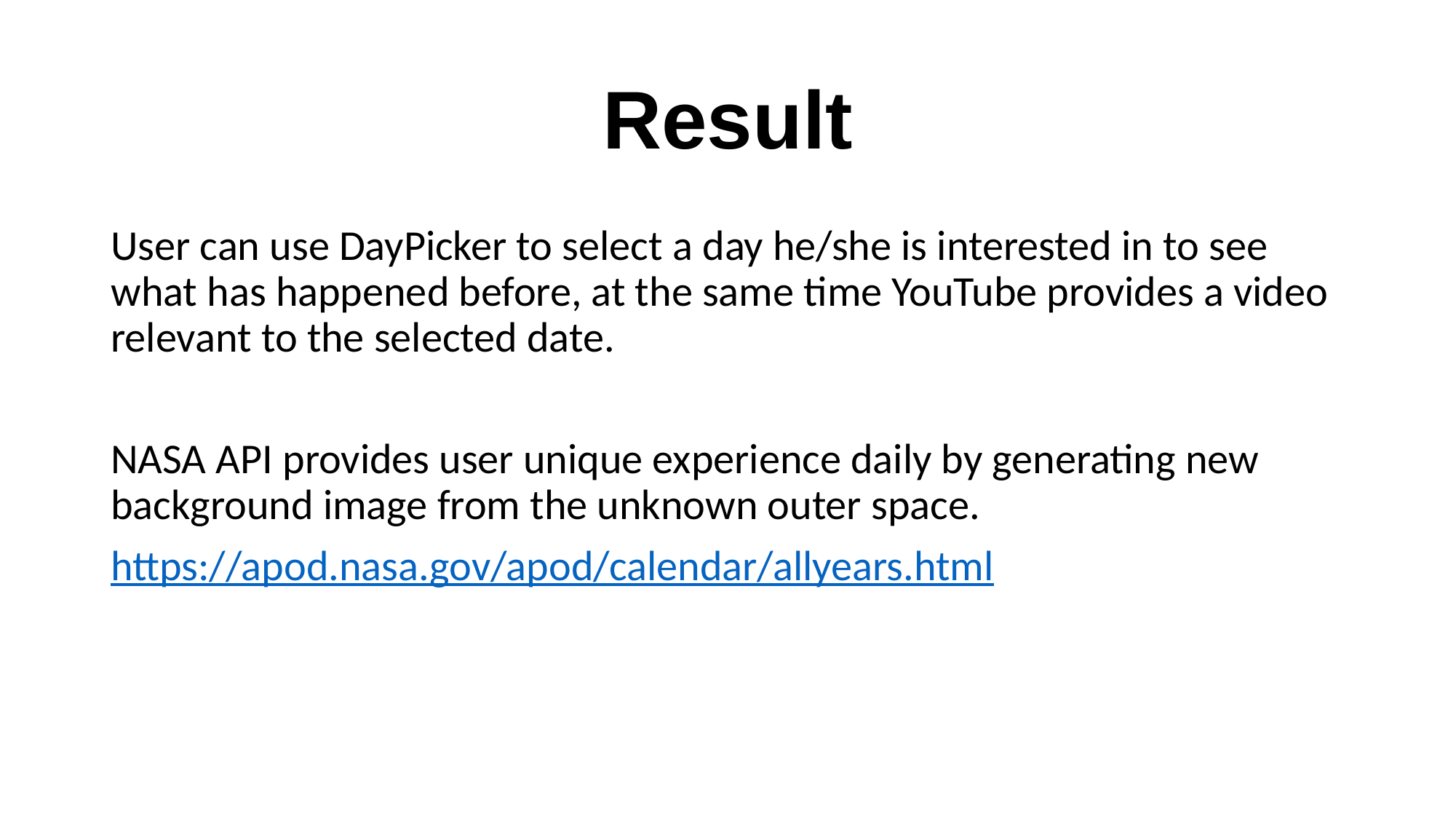

# Result
User can use DayPicker to select a day he/she is interested in to see what has happened before, at the same time YouTube provides a video relevant to the selected date.

NASA API provides user unique experience daily by generating new background image from the unknown outer space.
https://apod.nasa.gov/apod/calendar/allyears.html